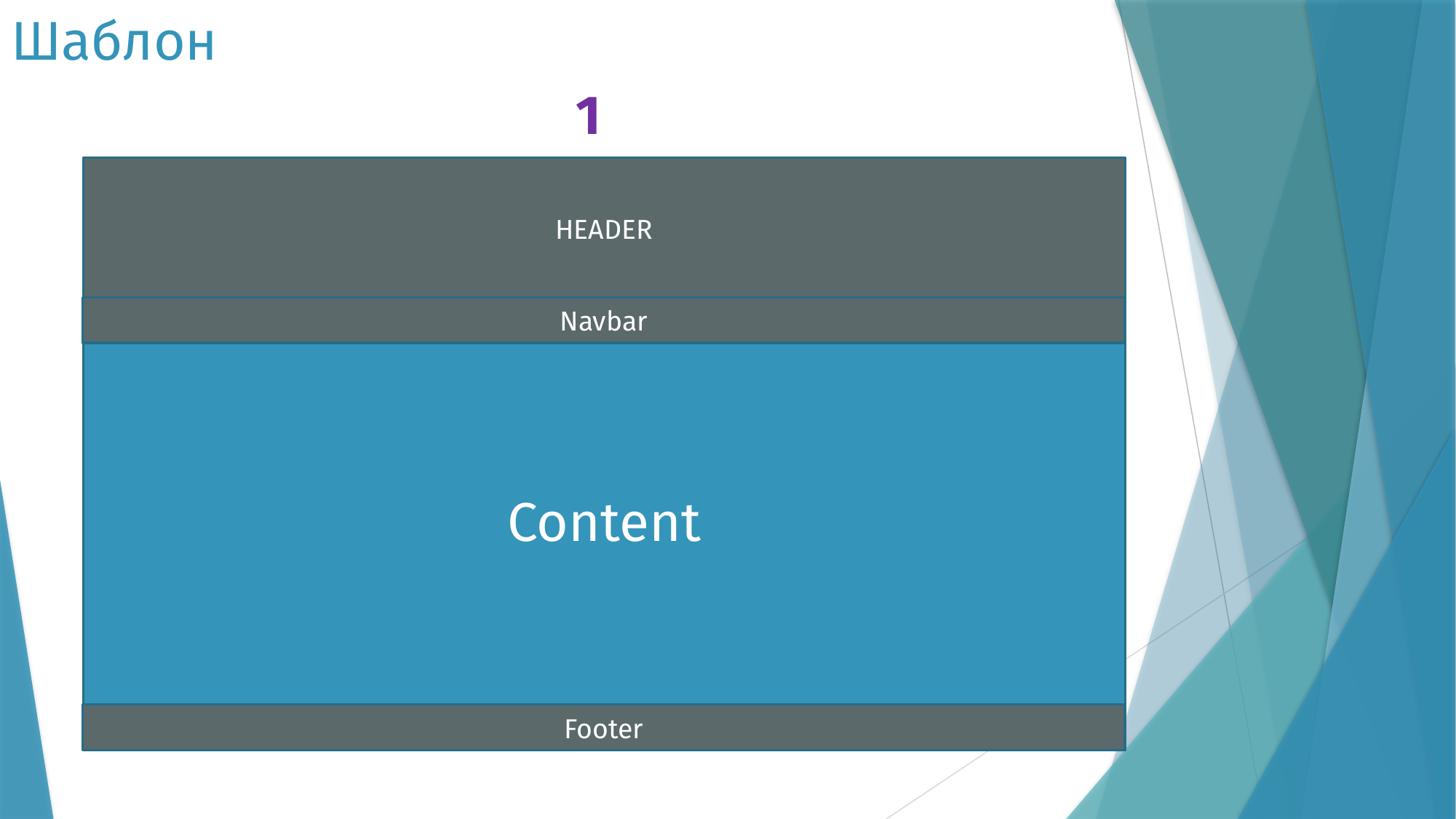

# Шаблон
1

Content
HEADER
Navbar
Footer